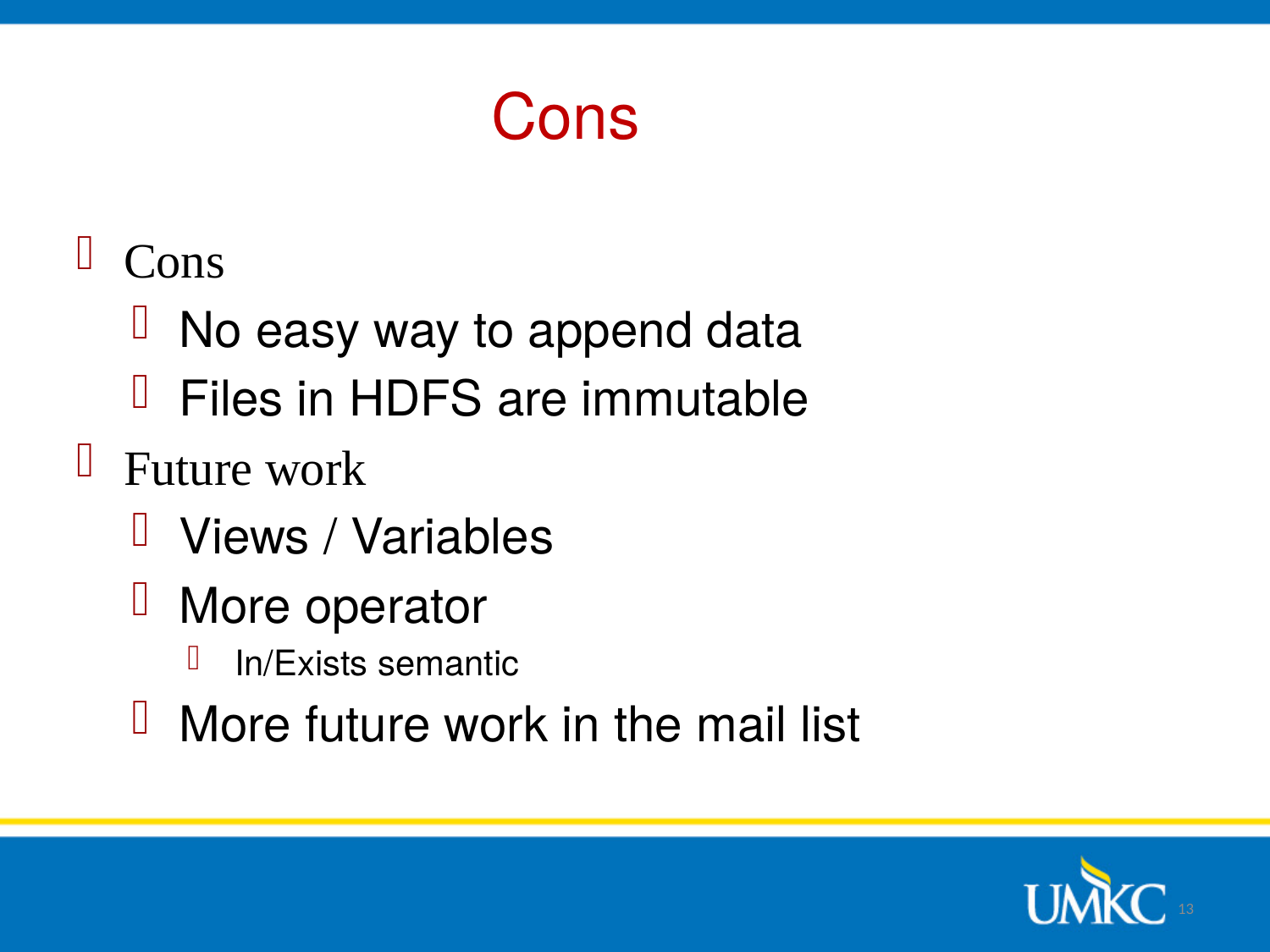

# Cons
Cons
No easy way to append data
Files in HDFS are immutable
Future work
Views / Variables
More operator
In/Exists semantic
More future work in the mail list

13